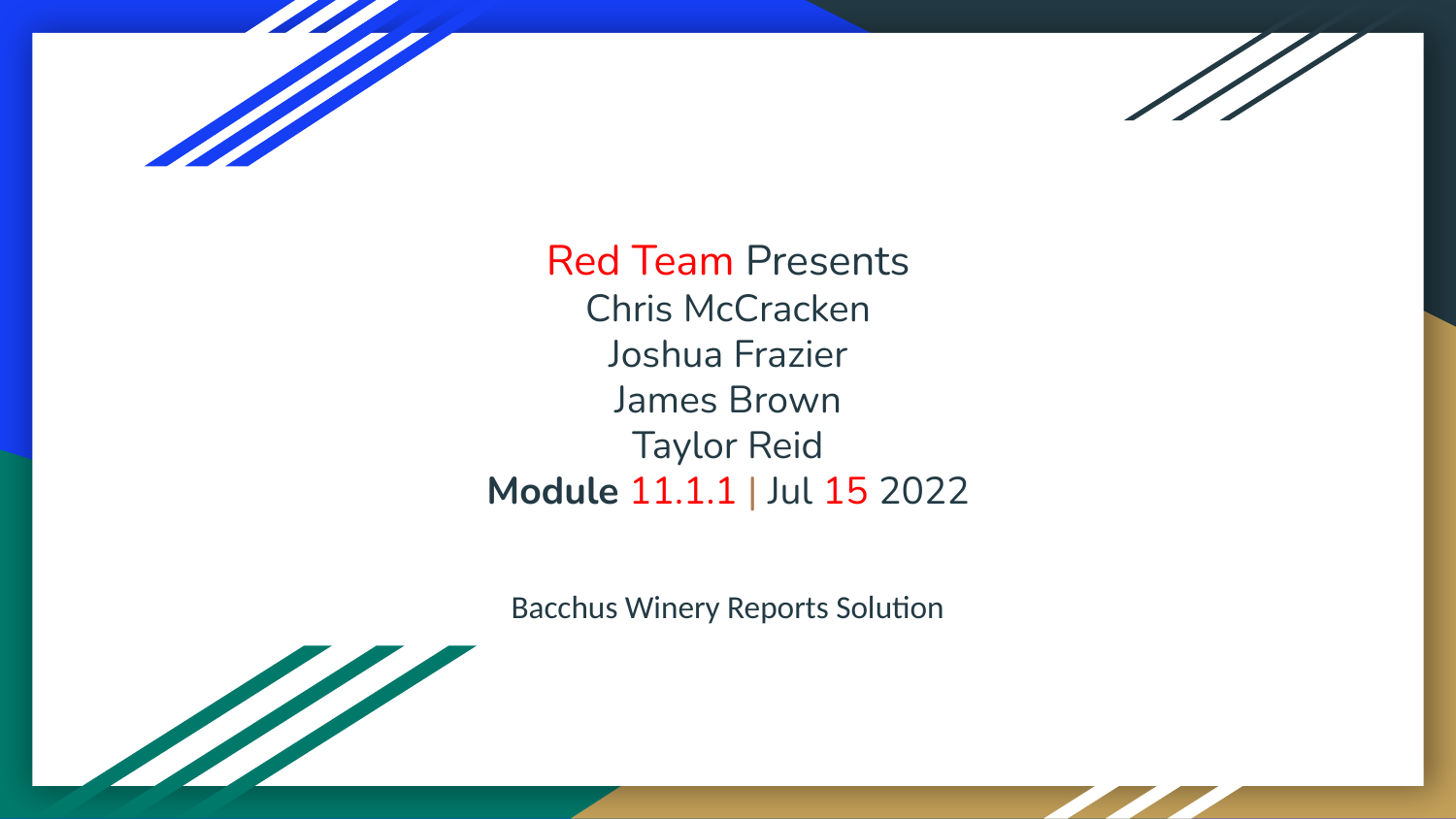

# Red Team Presents
Chris McCracken
Joshua Frazier
James Brown
Taylor Reid
Module 11.1.1 | Jul 15 2022
Bacchus Winery Reports Solution